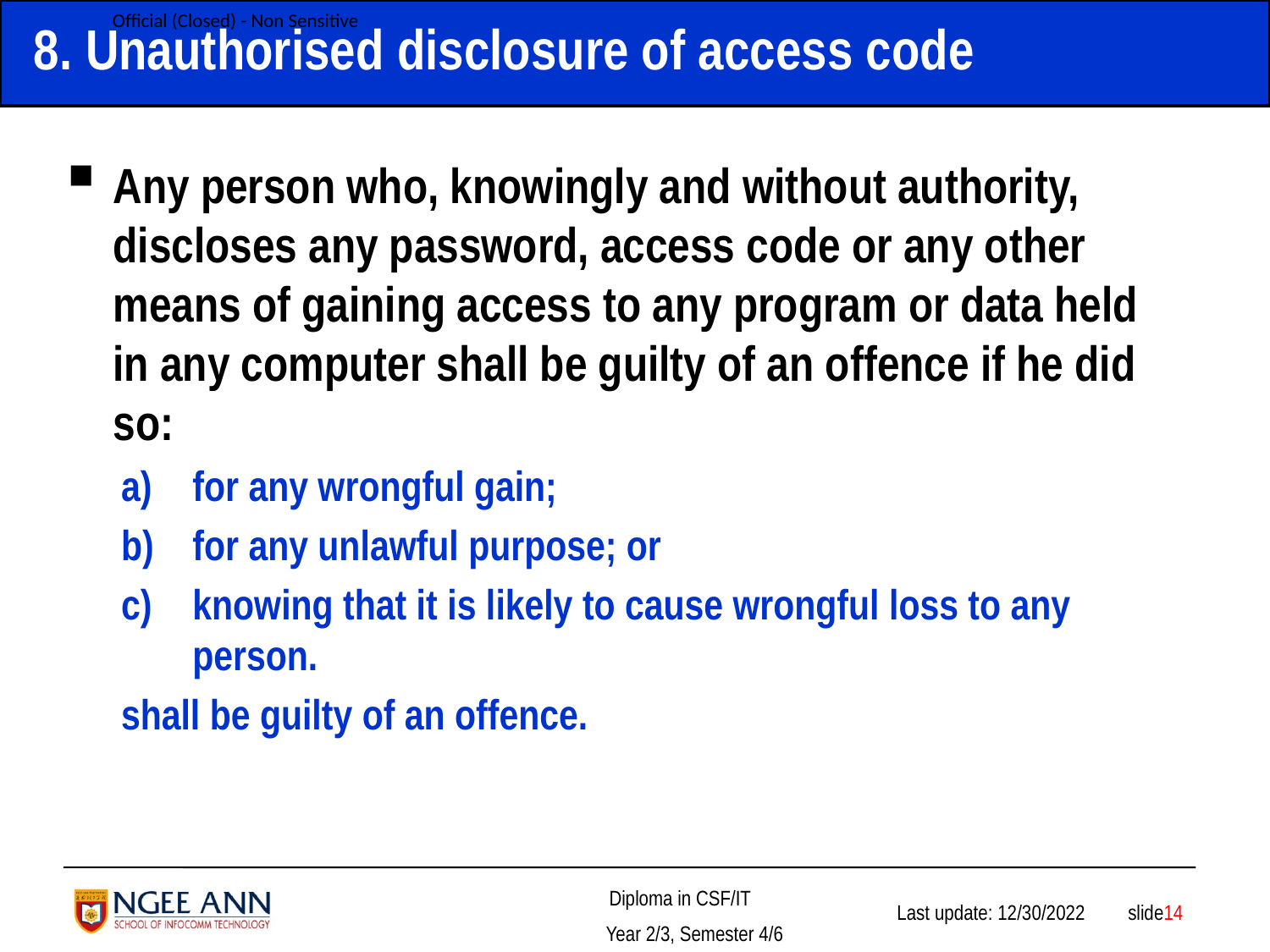

# 8. Unauthorised disclosure of access code
Any person who, knowingly and without authority, discloses any password, access code or any other means of gaining access to any program or data held in any computer shall be guilty of an offence if he did so:
for any wrongful gain;
for any unlawful purpose; or
knowing that it is likely to cause wrongful loss to any person.
shall be guilty of an offence.

    slide14